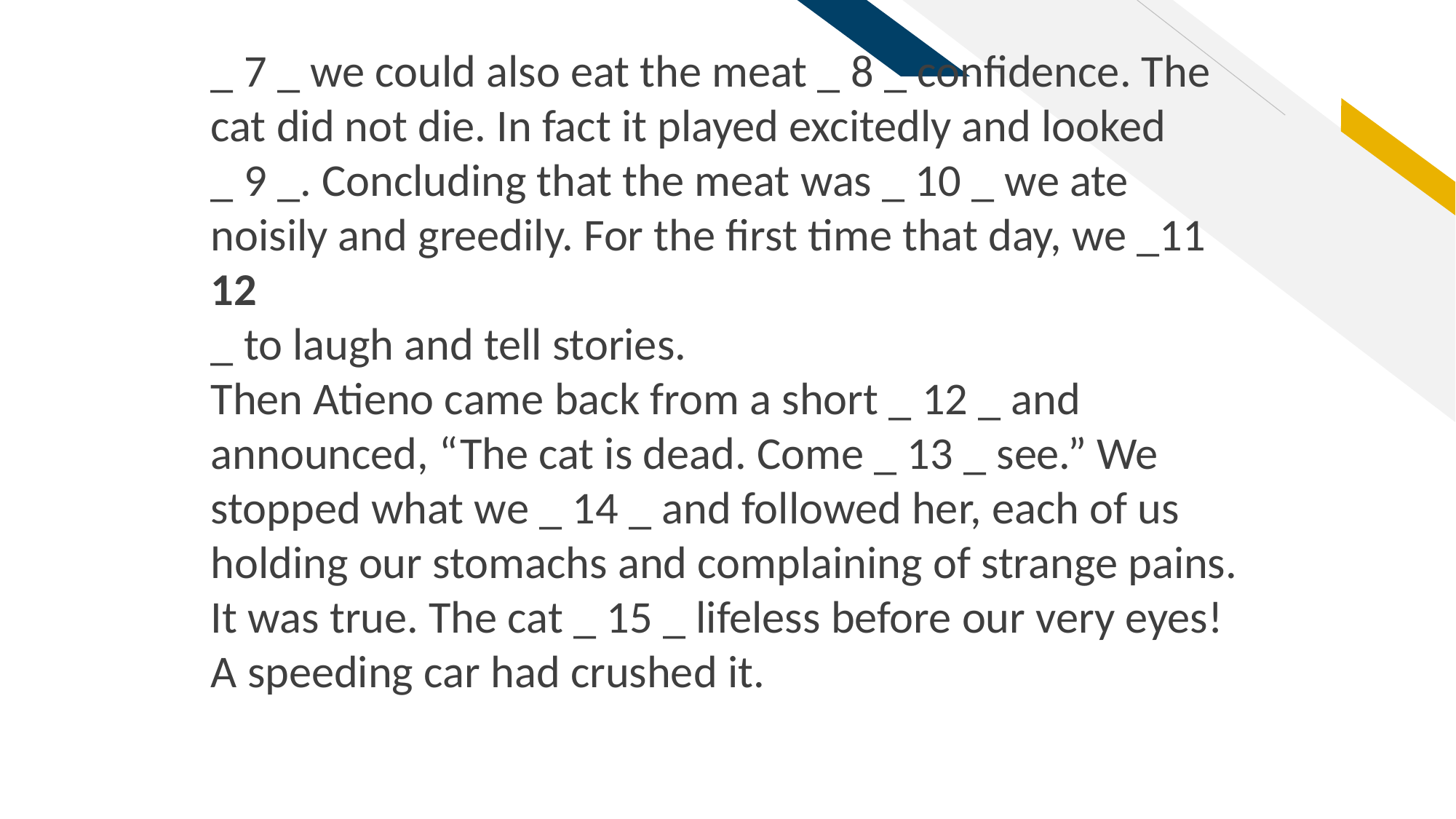

_ 7 _ we could also eat the meat _ 8 _ confidence. The cat did not die. In fact it played excitedly and looked
_ 9 _. Concluding that the meat was _ 10 _ we ate noisily and greedily. For the first time that day, we _11
12
_ to laugh and tell stories.
Then Atieno came back from a short _ 12 _ and announced, “The cat is dead. Come _ 13 _ see.” We
stopped what we _ 14 _ and followed her, each of us holding our stomachs and complaining of strange pains.
It was true. The cat _ 15 _ lifeless before our very eyes! A speeding car had crushed it.